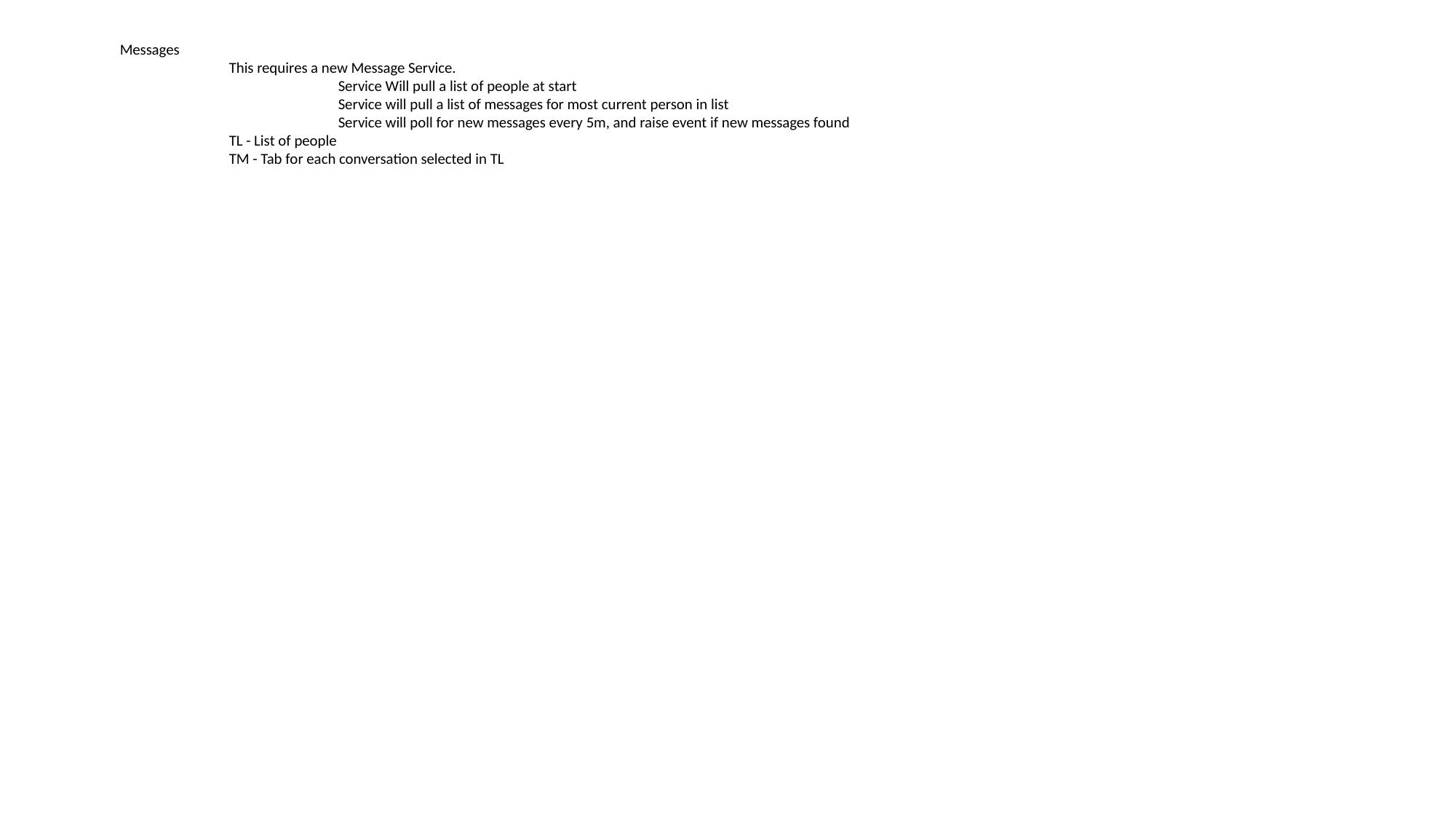

Messages
		This requires a new Message Service.
			Service Will pull a list of people at start
			Service will pull a list of messages for most current person in list
			Service will poll for new messages every 5m, and raise event if new messages found
		TL - List of people
		TM - Tab for each conversation selected in TL